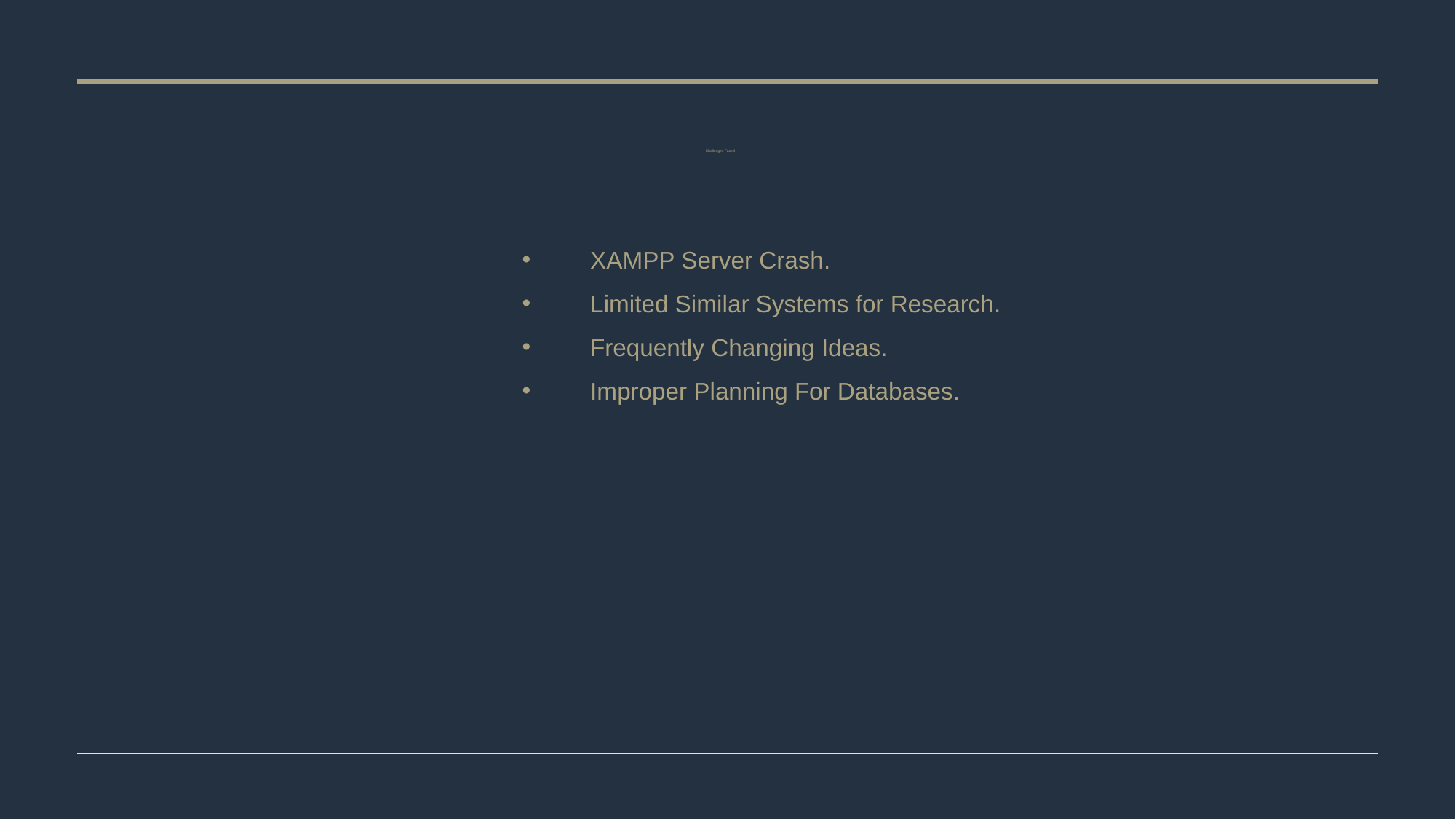

# Challenges Faced
XAMPP Server Crash.
Limited Similar Systems for Research.
Frequently Changing Ideas.
Improper Planning For Databases.